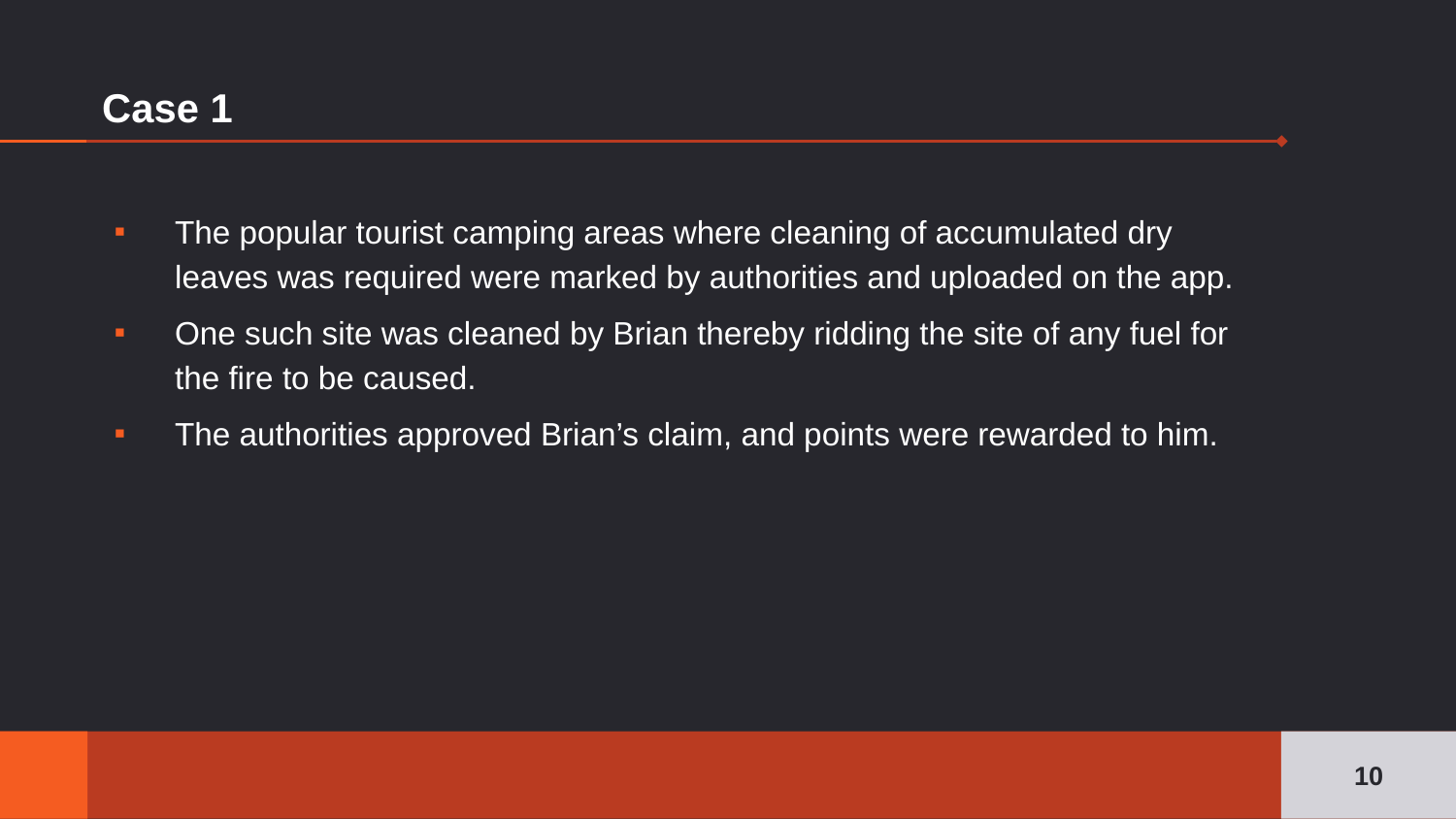

# Case 1
The popular tourist camping areas where cleaning of accumulated dry leaves was required were marked by authorities and uploaded on the app.
One such site was cleaned by Brian thereby ridding the site of any fuel for the fire to be caused.
The authorities approved Brian’s claim, and points were rewarded to him.

10